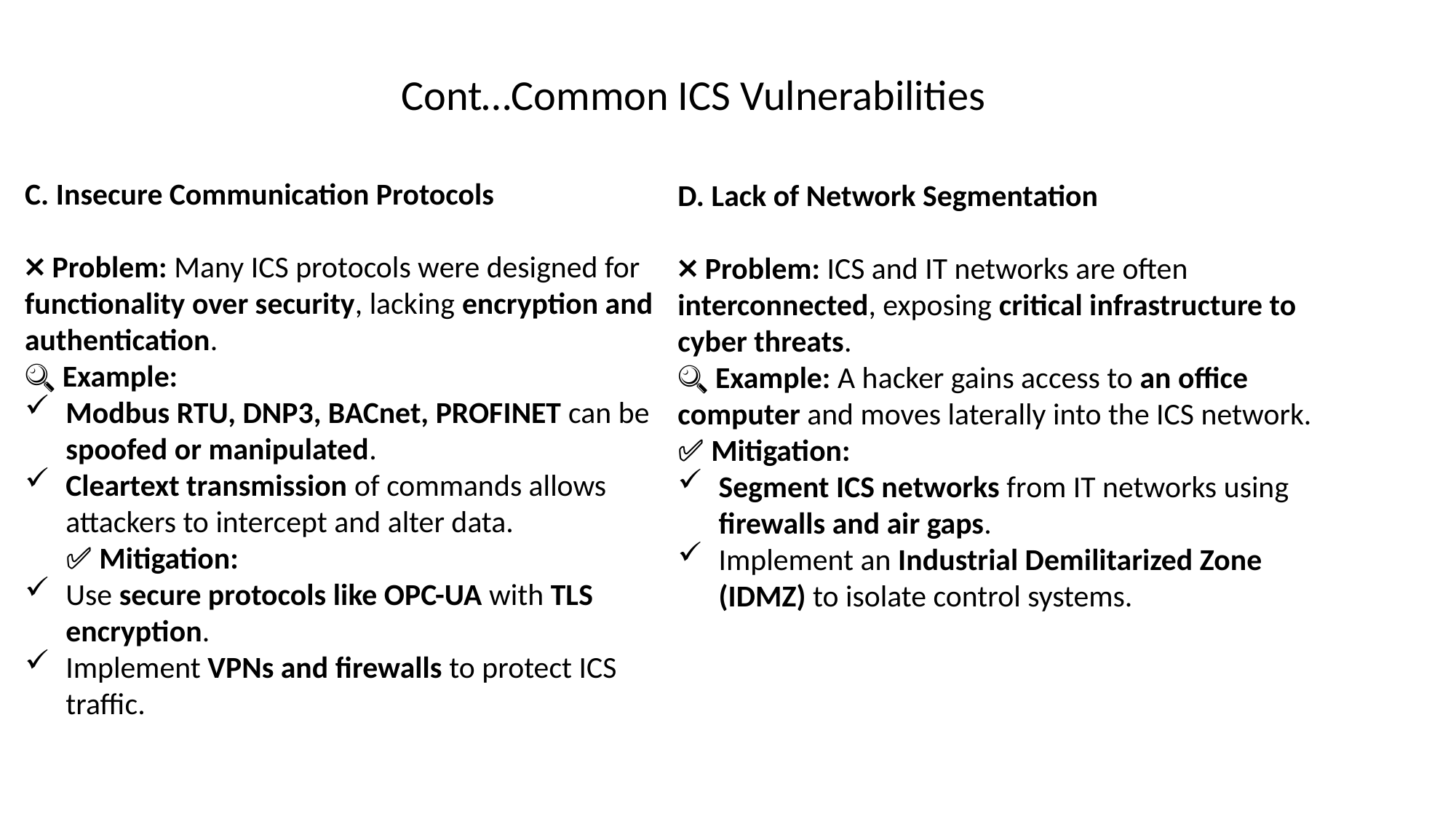

# Cont…Common ICS Vulnerabilities
C. Insecure Communication Protocols

❌ Problem: Many ICS protocols were designed for functionality over security, lacking encryption and authentication.
🔍 Example:
Modbus RTU, DNP3, BACnet, PROFINET can be spoofed or manipulated.
Cleartext transmission of commands allows attackers to intercept and alter data.
✅ Mitigation:
Use secure protocols like OPC-UA with TLS encryption.
Implement VPNs and firewalls to protect ICS traffic.
D. Lack of Network Segmentation

❌ Problem: ICS and IT networks are often interconnected, exposing critical infrastructure to cyber threats.
🔍 Example: A hacker gains access to an office computer and moves laterally into the ICS network.
✅ Mitigation:
Segment ICS networks from IT networks using firewalls and air gaps.
Implement an Industrial Demilitarized Zone (IDMZ) to isolate control systems.